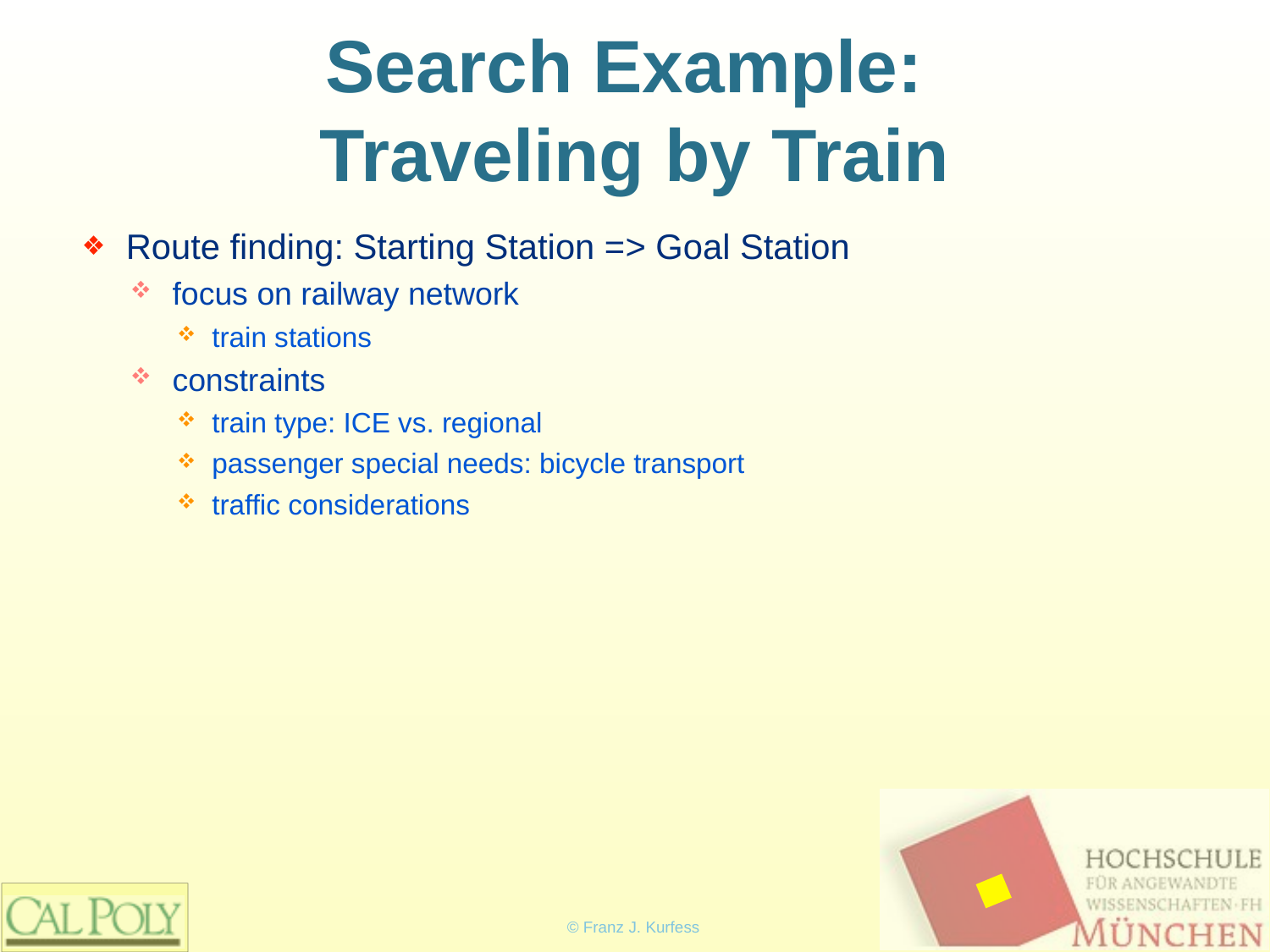

# Search Example:
Traveling by Train
Route finding: Starting Station => Goal Station
focus on railway network
train stations
constraints
train type: ICE vs. regional
passenger special needs: bicycle transport
traffic considerations
25